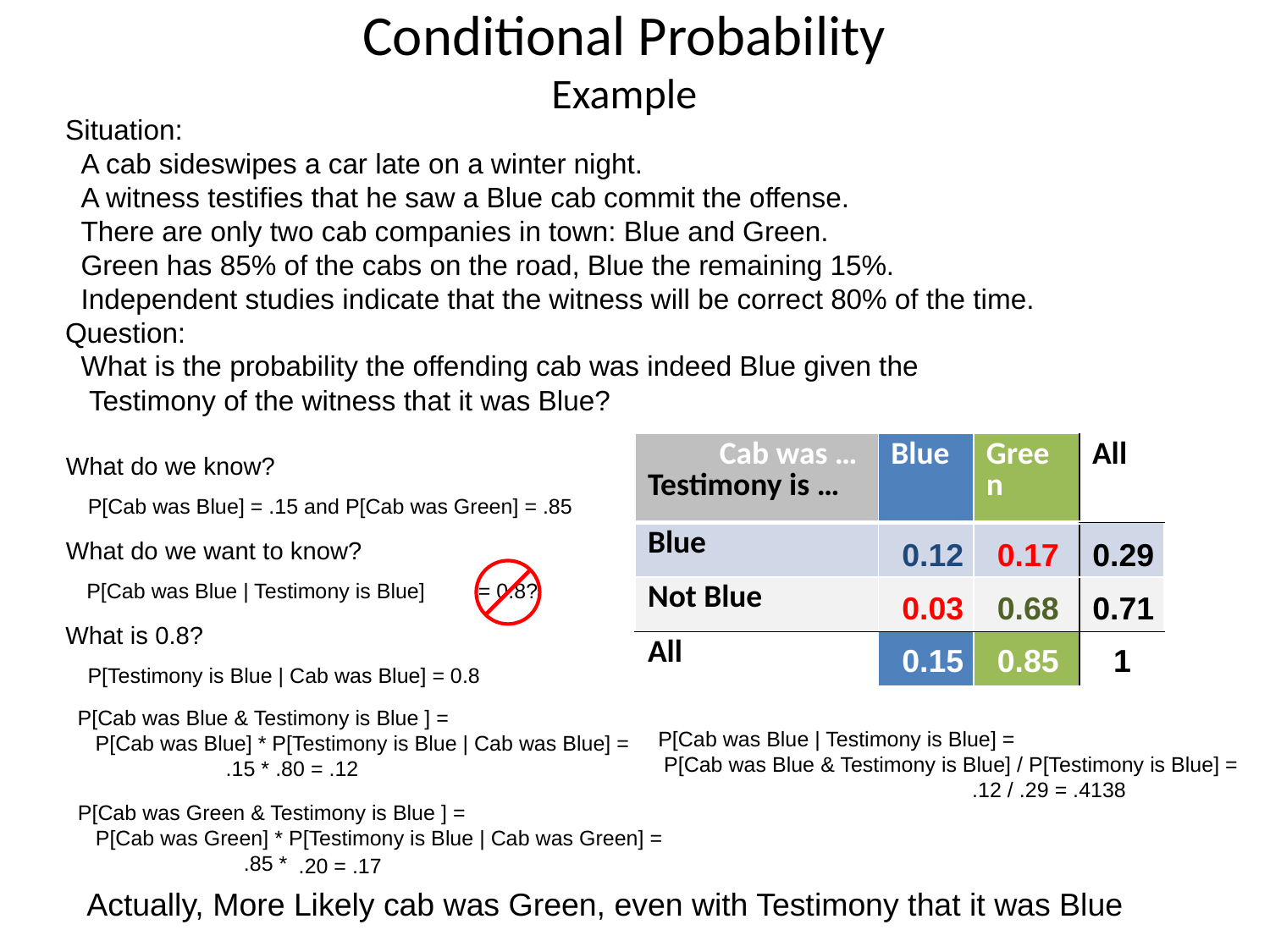

# Conditional Probability Example
Situation:
  A cab sideswipes a car late on a winter night.
  A witness testifies that he saw a Blue cab commit the offense.
  There are only two cab companies in town: Blue and Green.
  Green has 85% of the cabs on the road, Blue the remaining 15%.
  Independent studies indicate that the witness will be correct 80% of the time.
Question:
  What is the probability the offending cab was indeed Blue given the
   Testimony of the witness that it was Blue?
| Cab was … Testimony is … | Blue | Green | All |
| --- | --- | --- | --- |
| Blue |  |  |  |
| Not Blue |  |  |  |
| All |  |  |  |
What do we know?
P[Cab was Blue] = .15 and P[Cab was Green] = .85
What do we want to know?
0.12
0.17
0.29

P[Cab was Blue | Testimony is Blue]
= 0.8?
0.03
0.68
0.71
What is 0.8?
0.15
0.85
1
P[Testimony is Blue | Cab was Blue] = 0.8
P[Cab was Blue & Testimony is Blue ] =
   P[Cab was Blue] * P[Testimony is Blue | Cab was Blue] =
                         .15 * .80 = .12
P[Cab was Blue | Testimony is Blue] =
 P[Cab was Blue & Testimony is Blue] / P[Testimony is Blue] =
                                                     .12 / .29 = .4138
P[Cab was Green & Testimony is Blue ] =
   P[Cab was Green] * P[Testimony is Blue | Cab was Green] =
                            .85 *
.20 = .17
Actually, More Likely cab was Green, even with Testimony that it was Blue